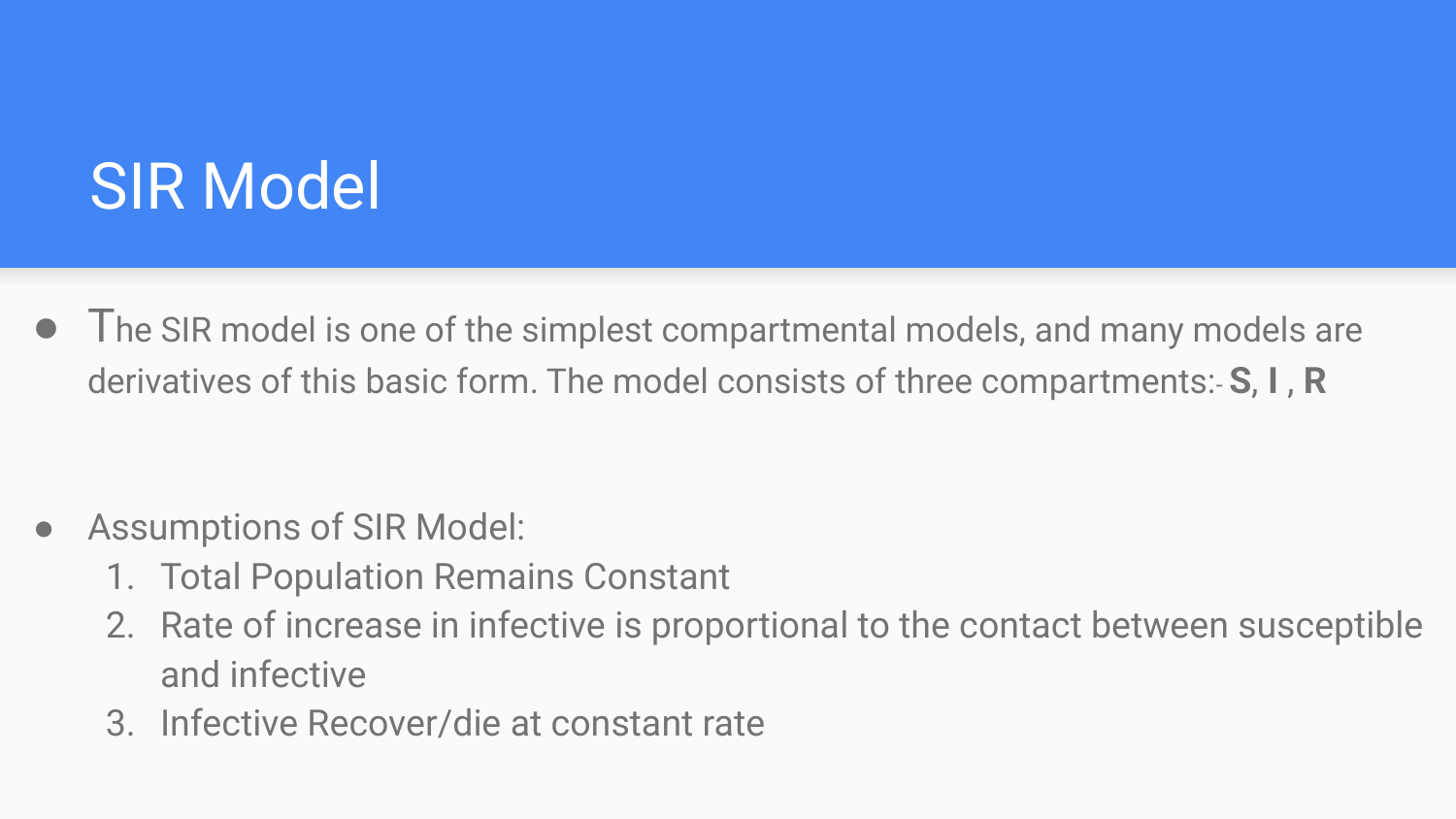

# SIR Model
The SIR model is one of the simplest compartmental models, and many models are derivatives of this basic form. The model consists of three compartments:- S, I , R

Assumptions of SIR Model:
Total Population Remains Constant
Rate of increase in infective is proportional to the contact between susceptible and infective
Infective Recover/die at constant rate